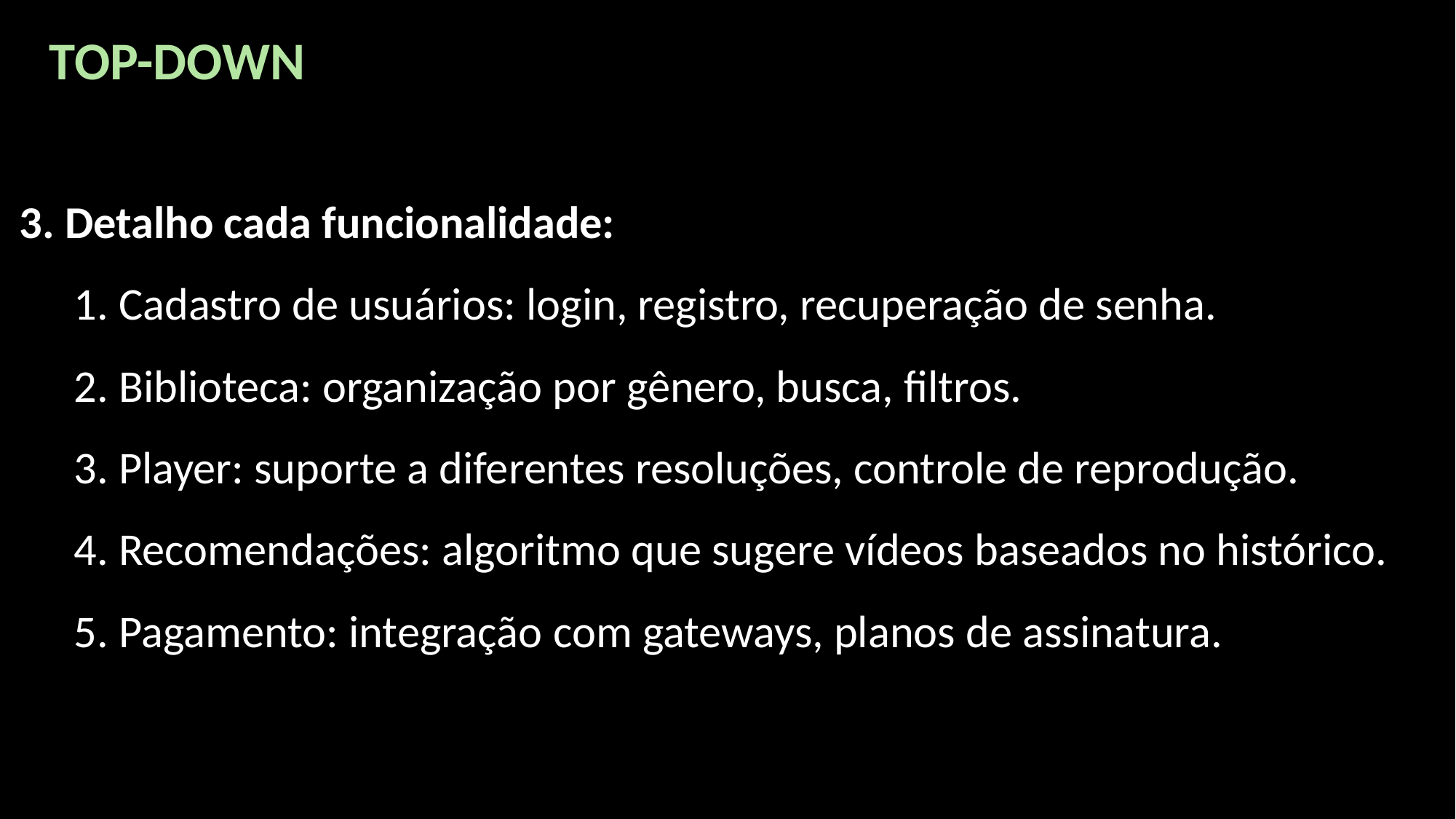

TOP-DOWN
3. Detalho cada funcionalidade:
 Cadastro de usuários: login, registro, recuperação de senha.
 Biblioteca: organização por gênero, busca, filtros.
 Player: suporte a diferentes resoluções, controle de reprodução.
 Recomendações: algoritmo que sugere vídeos baseados no histórico.
 Pagamento: integração com gateways, planos de assinatura.